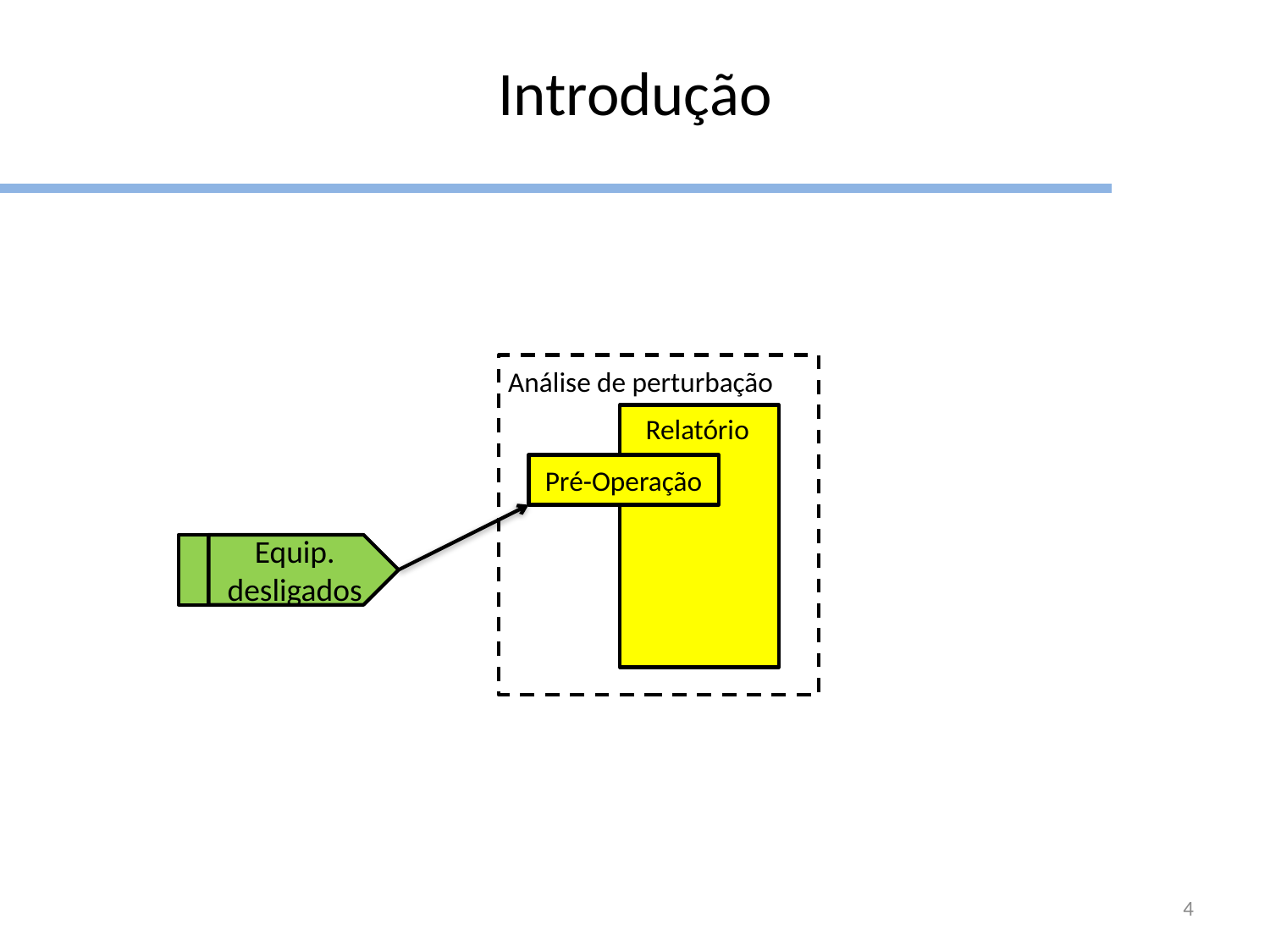

Introdução
Análise de perturbação

Relatório

Pré-Operação

Equip. desligados
4